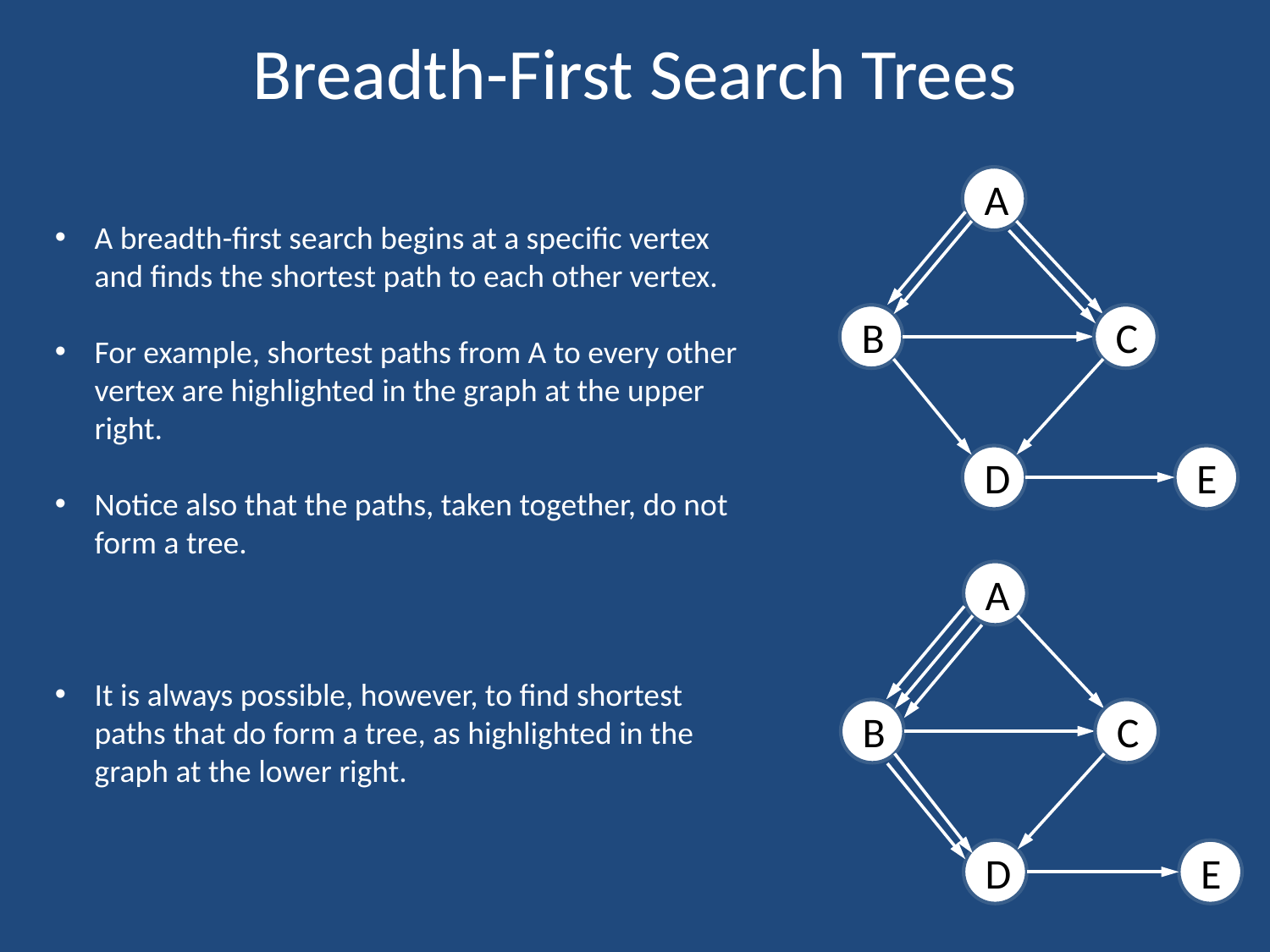

# Breadth-First Search Trees
A
A breadth-first search begins at a specific vertex and finds the shortest path to each other vertex.

For example, shortest paths from A to every other vertex are highlighted in the graph at the upper right.

Notice also that the paths, taken together, do not form a tree.

It is always possible, however, to find shortest paths that do form a tree, as highlighted in the graph at the lower right.
B
C
D
E
A
B
C
D
E